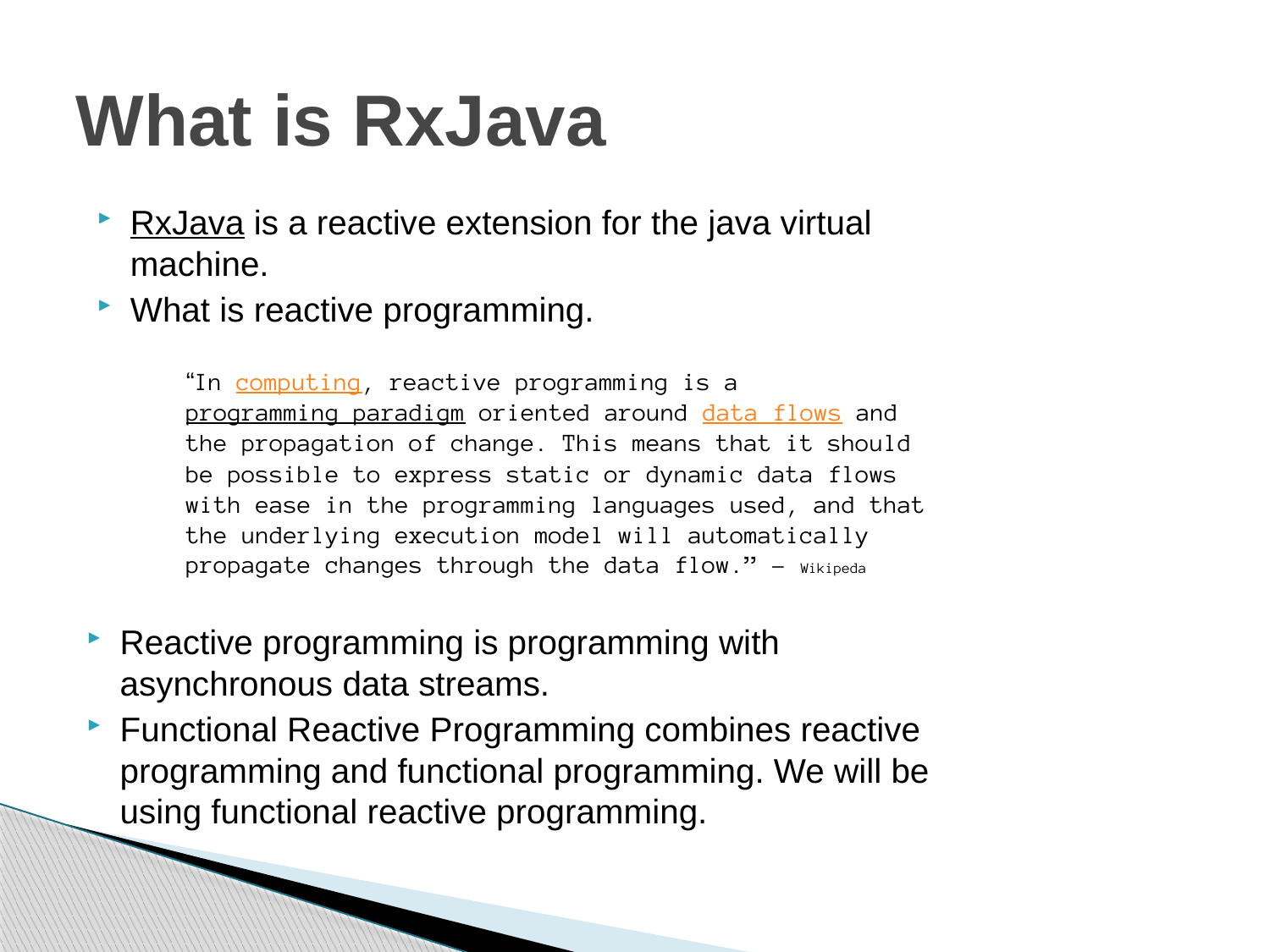

# What is RxJava
RxJava is a reactive extension for the java virtual machine.
What is reactive programming.
“In computing, reactive programming is a programming paradigm oriented around data flows and the propagation of change. This means that it should be possible to express static or dynamic data flows with ease in the programming languages used, and that the underlying execution model will automatically propagate changes through the data flow.” – Wikipeda

Reactive programming is programming with asynchronous data streams.
Functional Reactive Programming combines reactive programming and functional programming. We will be using functional reactive programming.